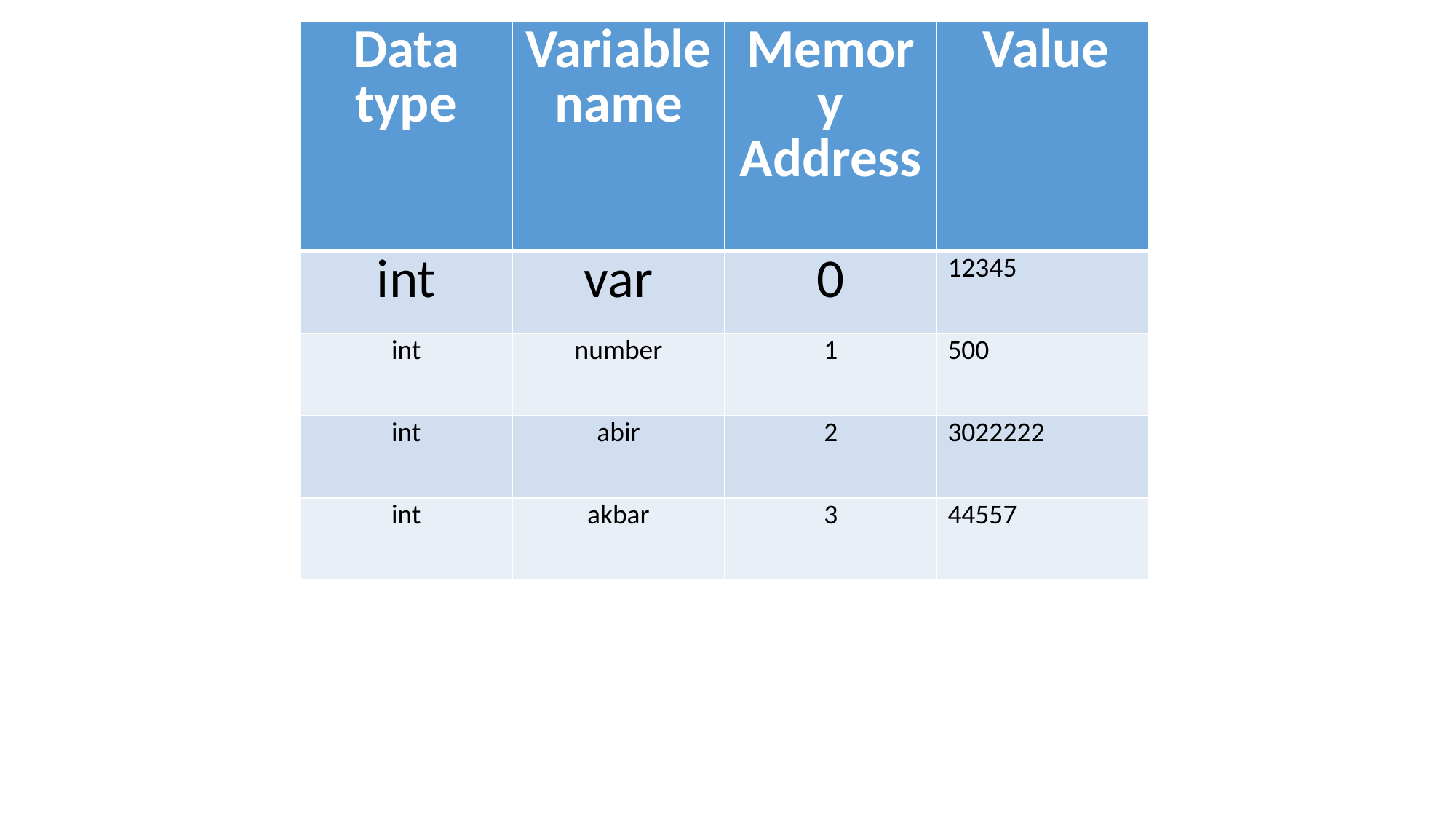

| Data type | Variable name | Memory Address | Value |
| --- | --- | --- | --- |
| int | var | 0 | 12345 |
| int | number | 1 | 500 |
| int | abir | 2 | 3022222 |
| int | akbar | 3 | 44557 |